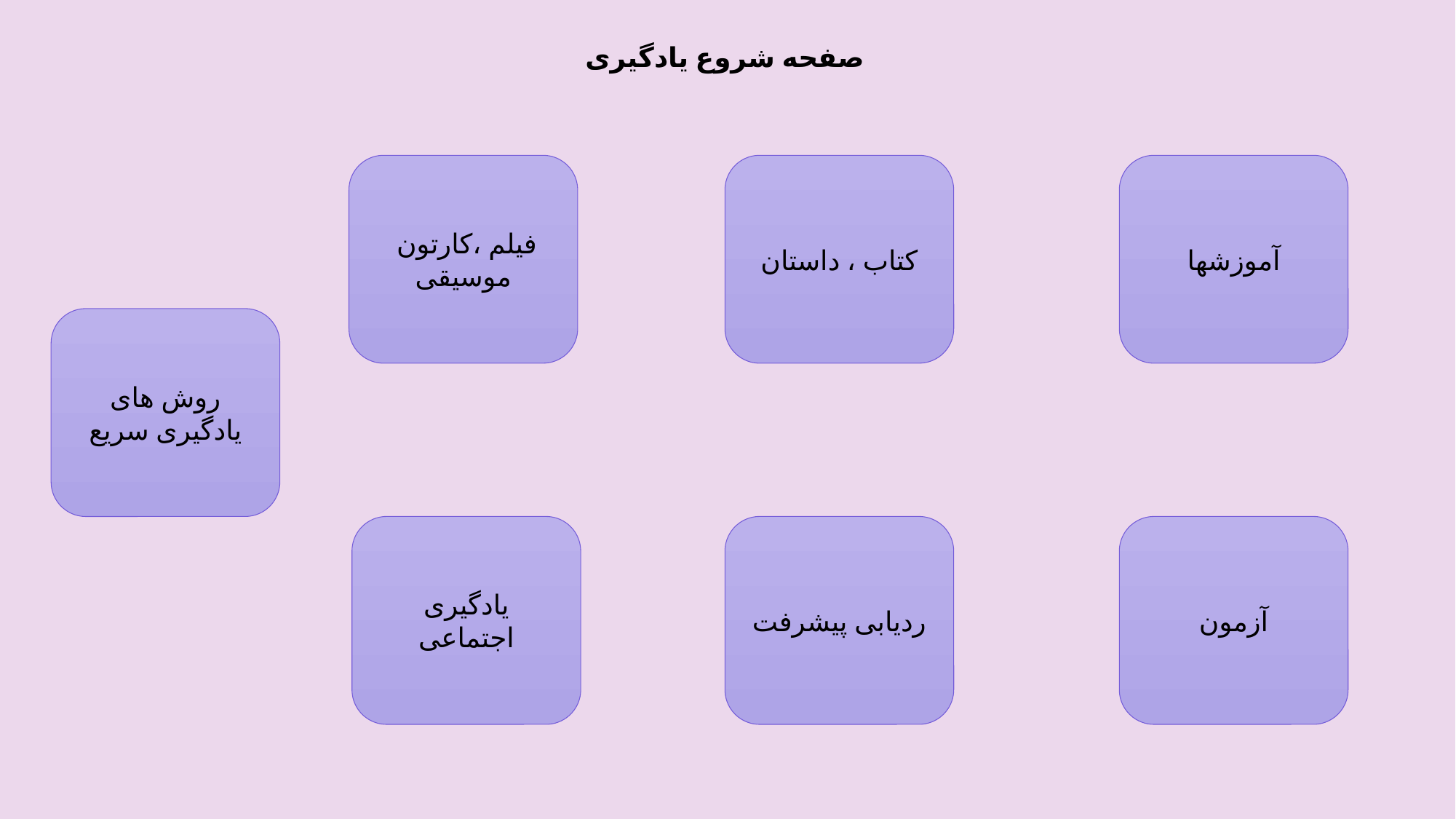

صفحه شروع یادگیری
فیلم ،کارتون  موسیقی
کتاب ، داستان
آموزشها
روش های یادگیری سریع
یادگیری اجتماعی
ردیابی پیشرفت
آزمون